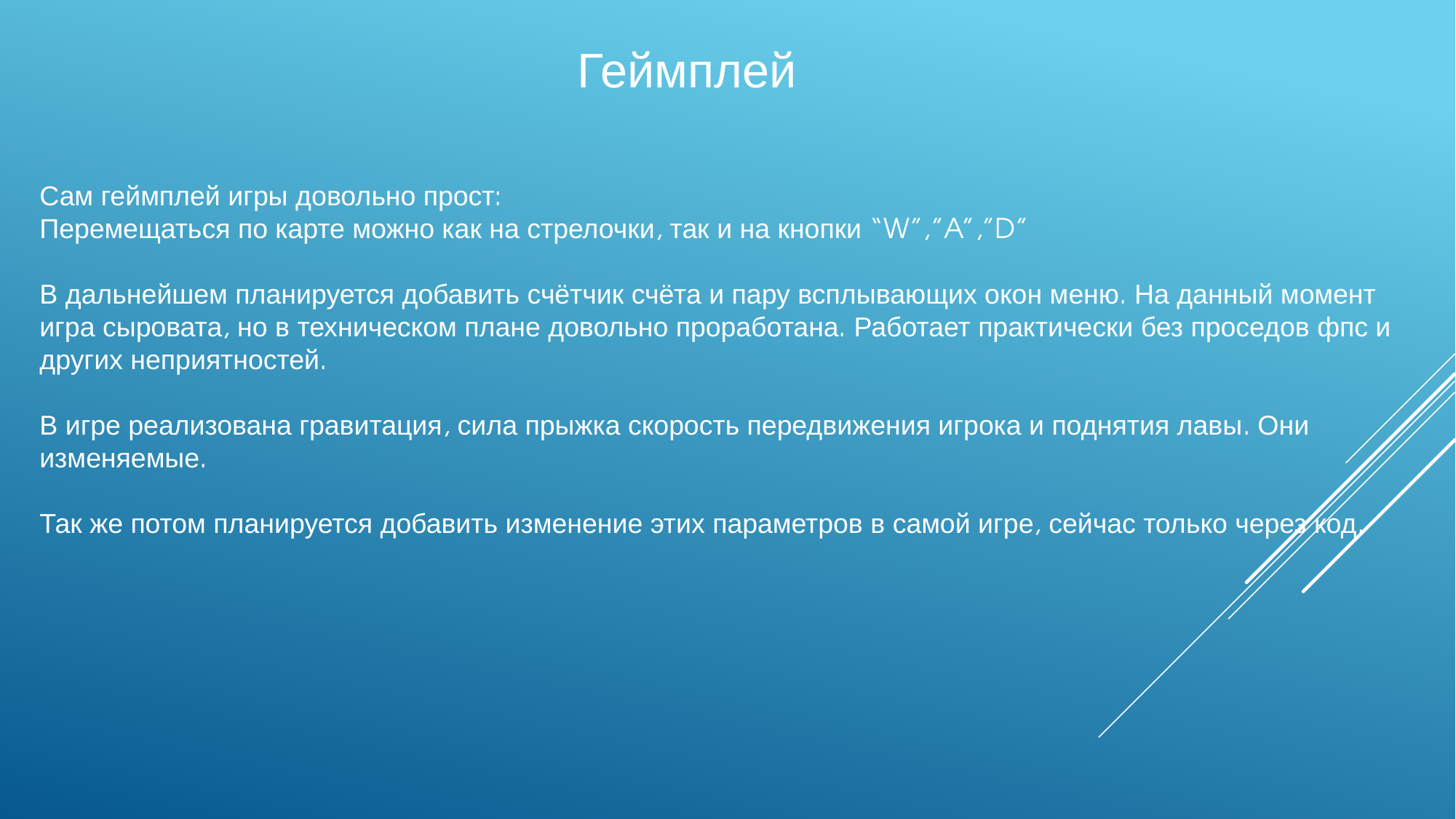

Геймплей
Сам геймплей игры довольно прост:
Перемещаться по карте можно как на стрелочки, так и на кнопки “W”,”A”,”D”

В дальнейшем планируется добавить счётчик счёта и пару всплывающих окон меню. На данный момент игра сыровата, но в техническом плане довольно проработана. Работает практически без проседов фпс и других неприятностей.

В игре реализована гравитация, сила прыжка скорость передвижения игрока и поднятия лавы. Они изменяемые.

Так же потом планируется добавить изменение этих параметров в самой игре, сейчас только через код.